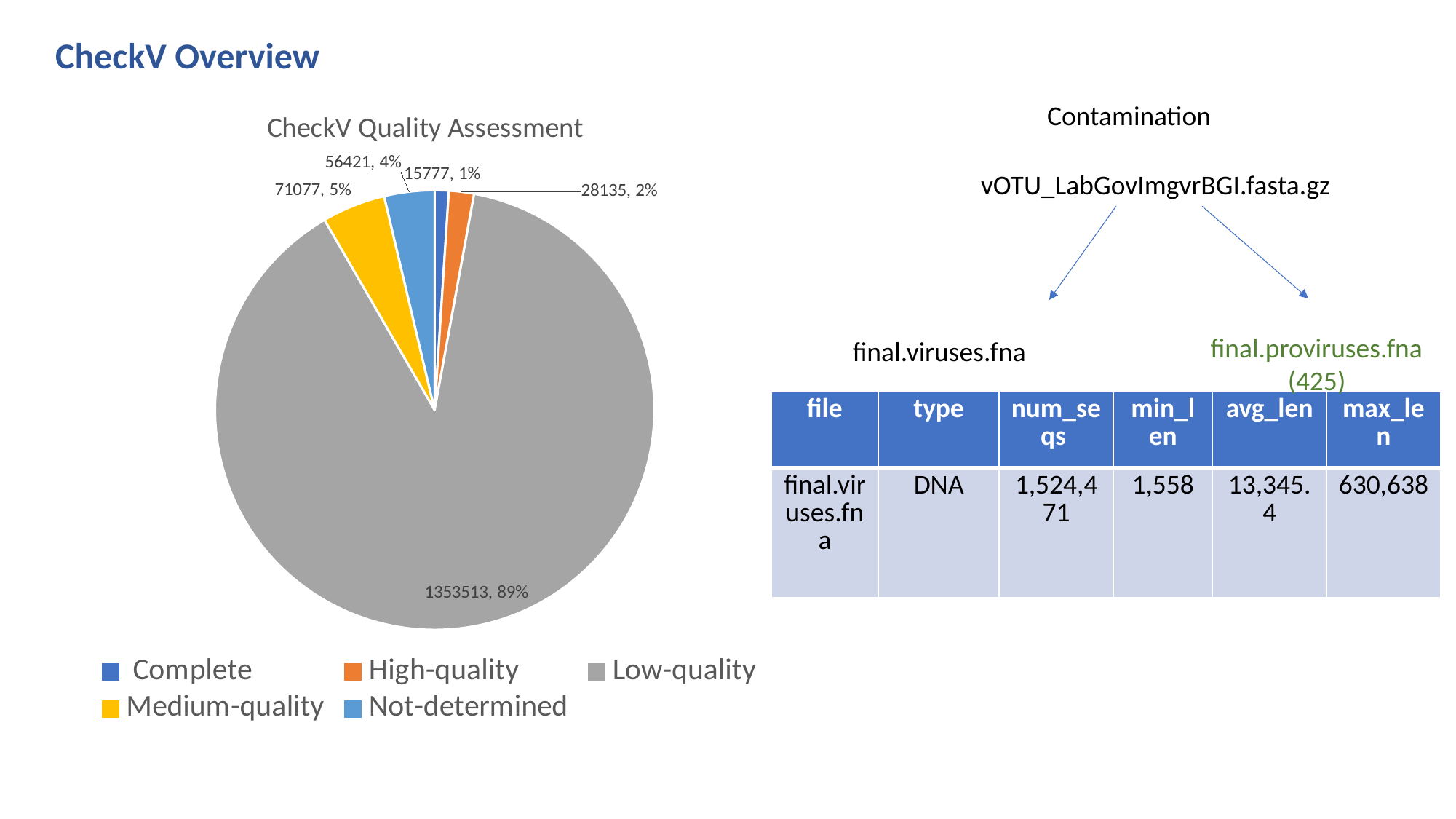

CheckV Overview

### Chart: CheckV Quality Assessment

| Category | Sales |
|---|---|
|  Complete | 15777.0 |
| High-quality | 28135.0 |
| Low-quality | 1353513.0 |
| Medium-quality | 71077.0 |
| Not-determined | 56421.0 |
Contamination
vOTU_LabGovImgvrBGI.fasta.gz
final.proviruses.fna
(425)
final.viruses.fna
| file | type | num\_seqs | min\_len | avg\_len | max\_len |
| --- | --- | --- | --- | --- | --- |
| final.viruses.fna | DNA | 1,524,471 | 1,558 | 13,345.4 | 630,638 |